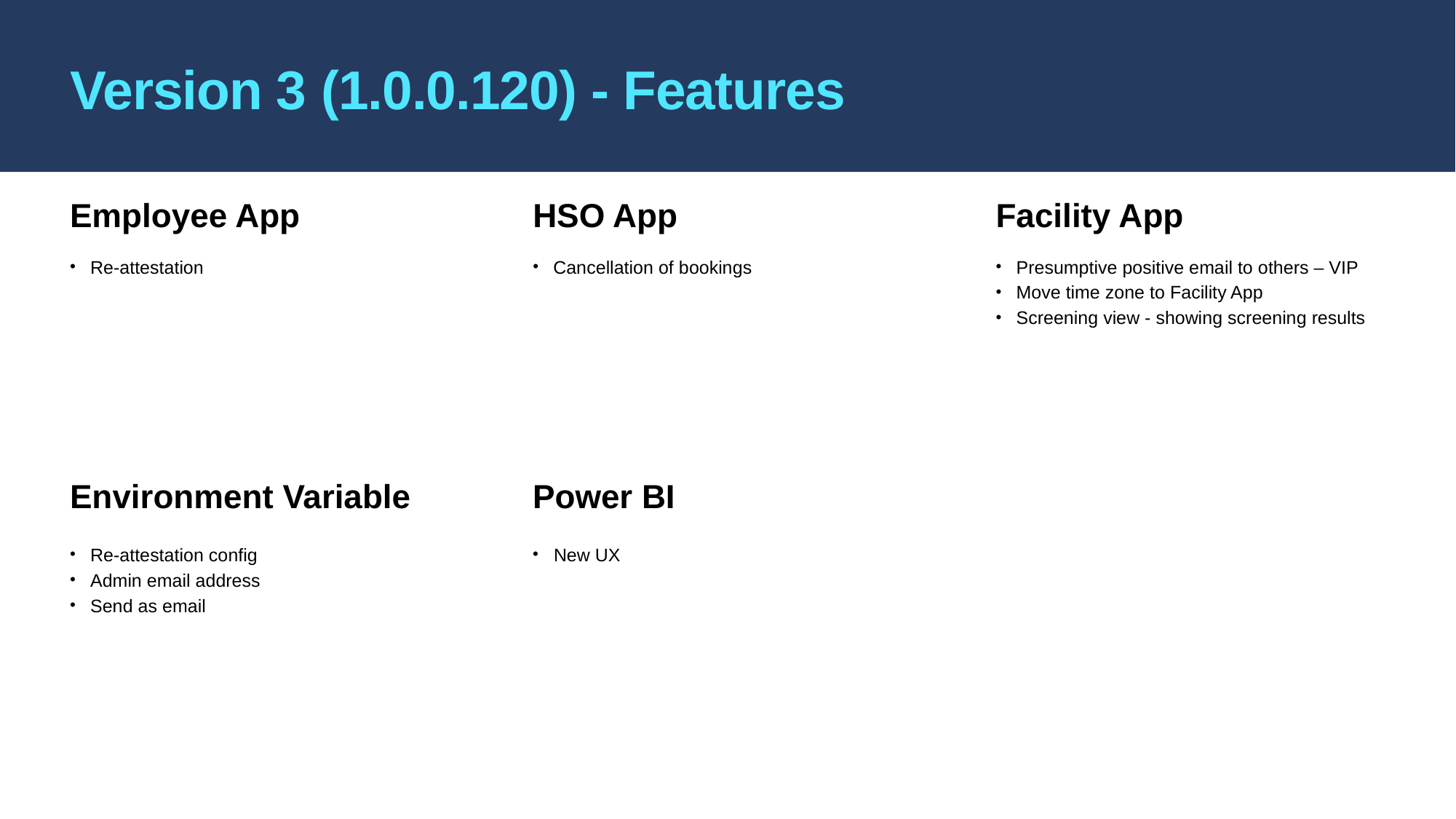

# Version 3 (1.0.0.120) - Features
Employee App
HSO App
Facility App
Re-attestation
Cancellation of bookings

Presumptive positive email to others – VIP
Move time zone to Facility App
Screening view - showing screening results
Environment Variable
Power BI
Re-attestation config
Admin email address
Send as email
New UX